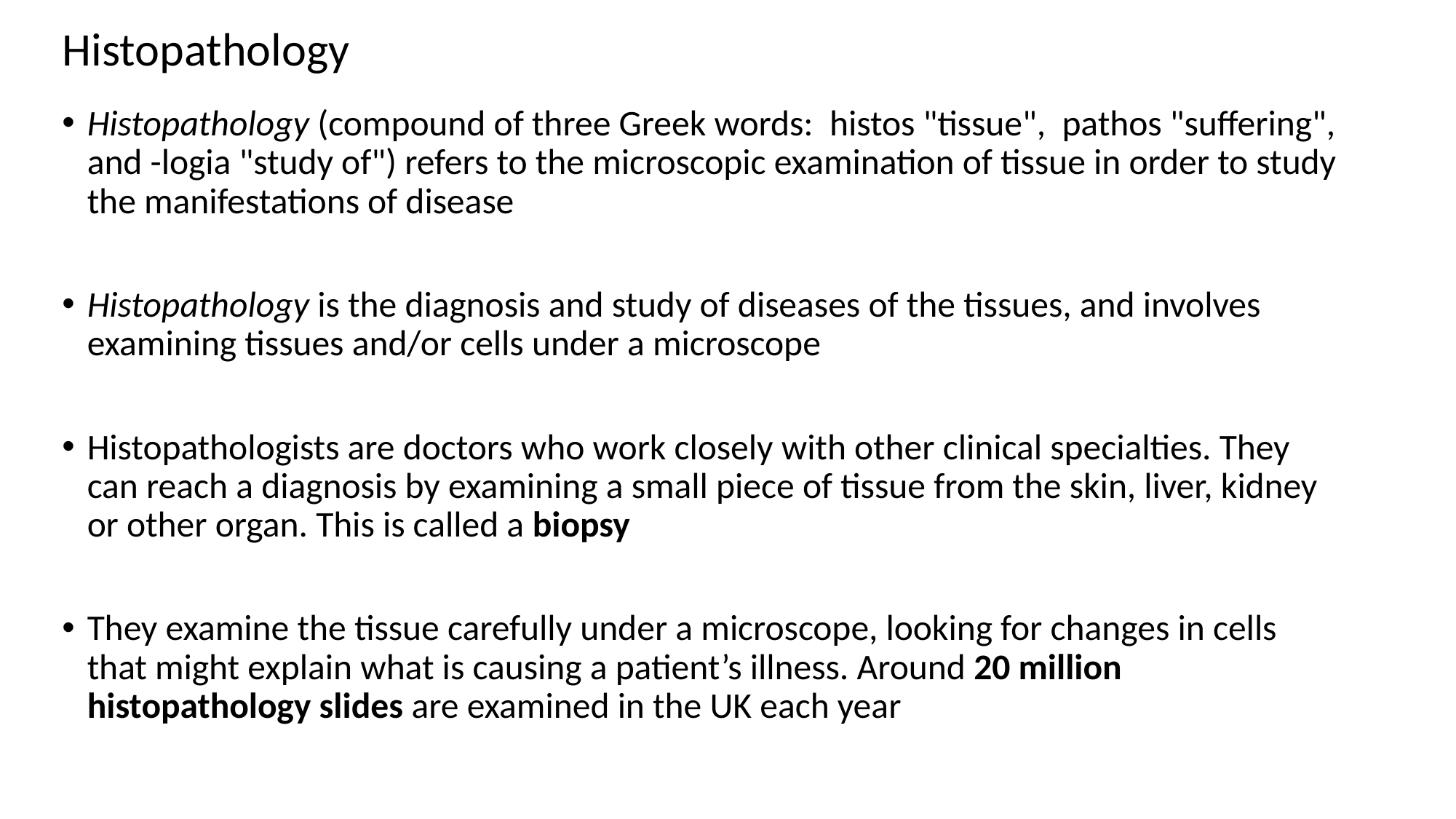

# Histopathology
Histopathology (compound of three Greek words:  histos "tissue",  pathos "suffering", and -logia "study of") refers to the microscopic examination of tissue in order to study the manifestations of disease

Histopathology is the diagnosis and study of diseases of the tissues, and involves examining tissues and/or cells under a microscope

Histopathologists are doctors who work closely with other clinical specialties. They can reach a diagnosis by examining a small piece of tissue from the skin, liver, kidney or other organ. This is called a biopsy

They examine the tissue carefully under a microscope, looking for changes in cells that might explain what is causing a patient’s illness. Around 20 million histopathology slides are examined in the UK each year